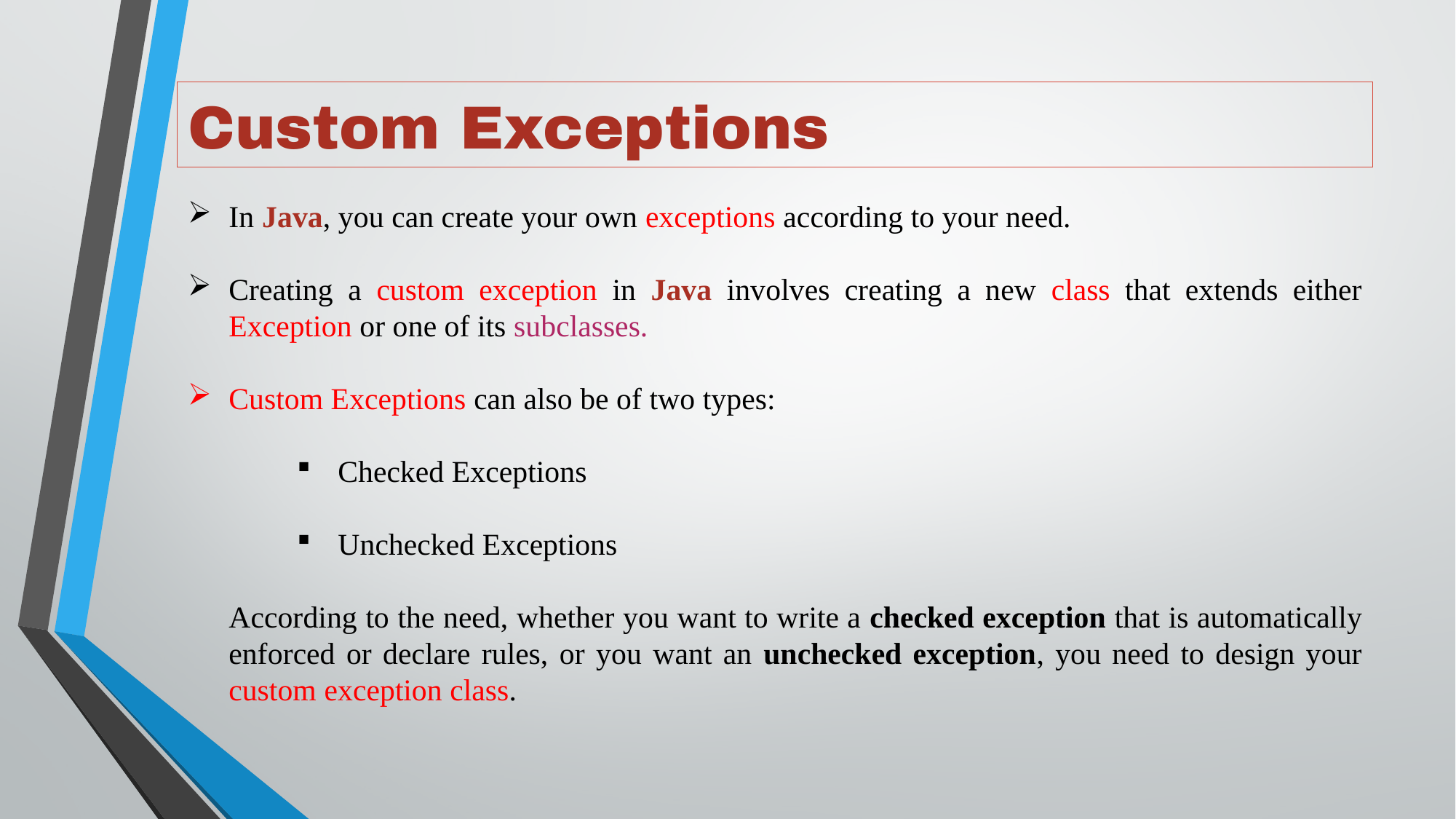

# Custom Exceptions
In Java, you can create your own exceptions according to your need.

Creating a custom exception in Java involves creating a new class that extends either Exception or one of its subclasses.

Custom Exceptions can also be of two types:

Checked Exceptions

Unchecked Exceptions

According to the need, whether you want to write a checked exception that is automatically enforced or declare rules, or you want an unchecked exception, you need to design your custom exception class.